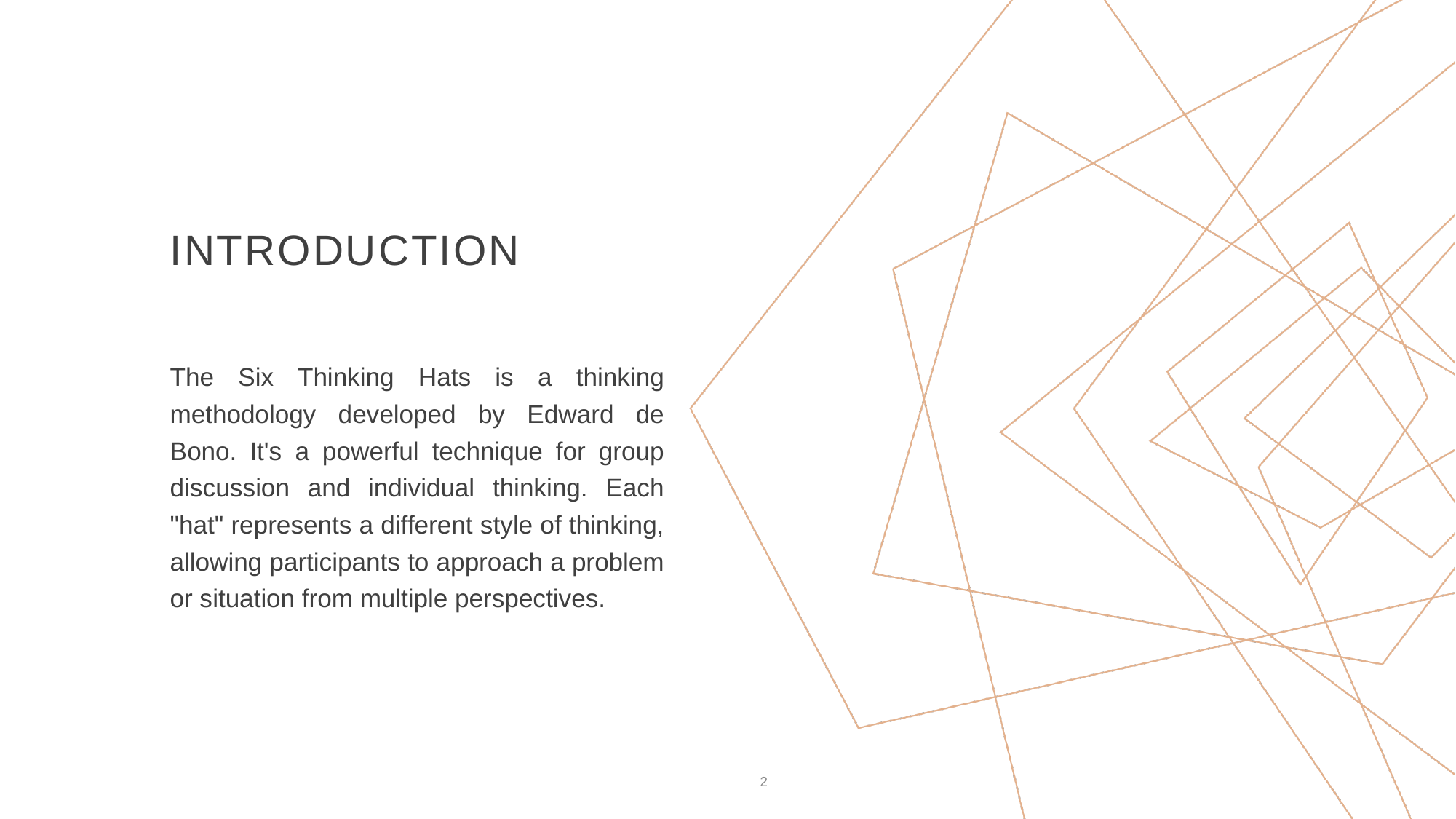

# INTRODUCTION
The Six Thinking Hats is a thinking methodology developed by Edward de Bono. It's a powerful technique for group discussion and individual thinking. Each "hat" represents a different style of thinking, allowing participants to approach a problem or situation from multiple perspectives.
2